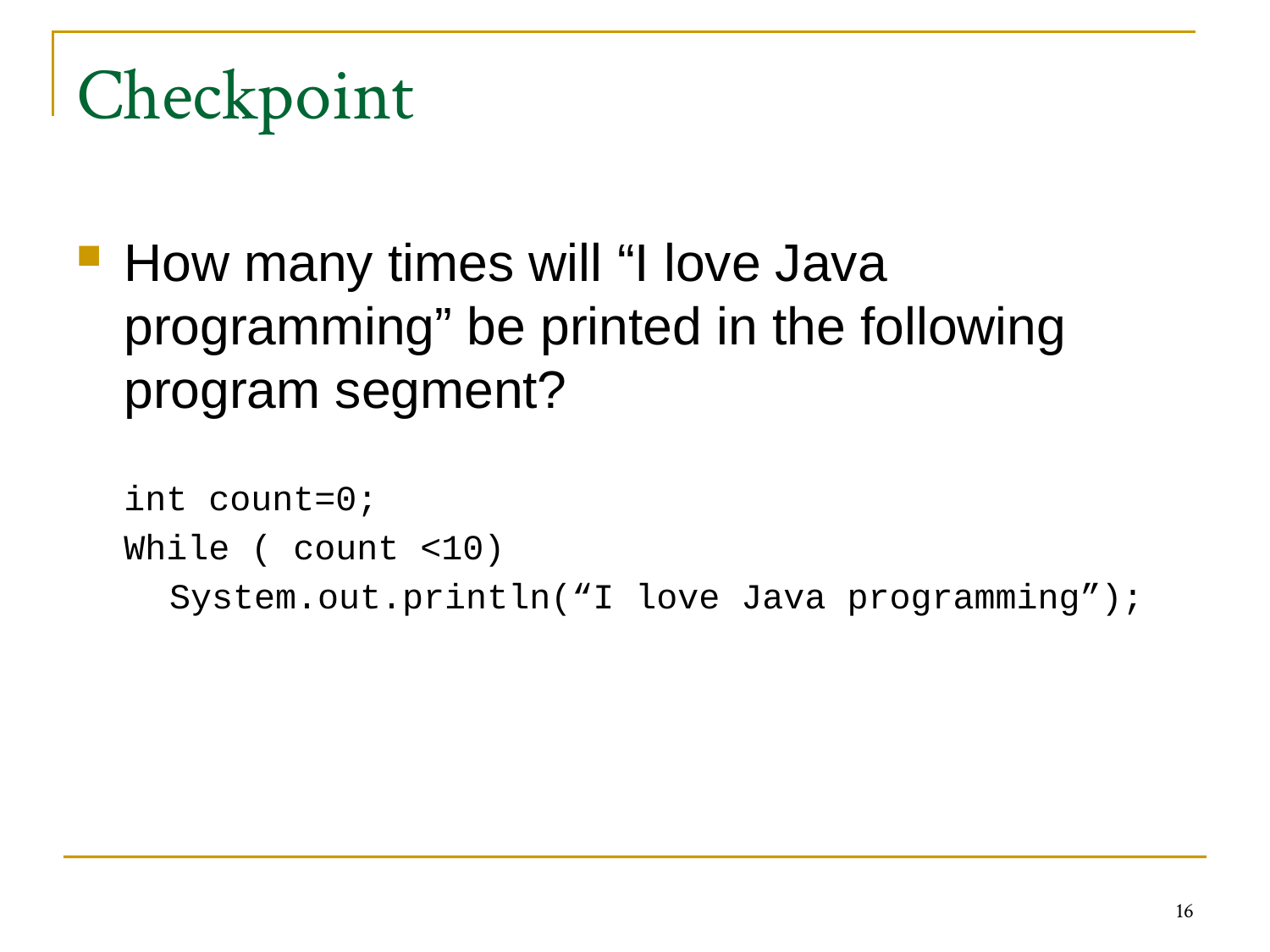

# Checkpoint
How many times will “I love Java programming” be printed in the following program segment?

int count=0;
While ( count <10)
	System.out.println(“I love Java programming”);

16